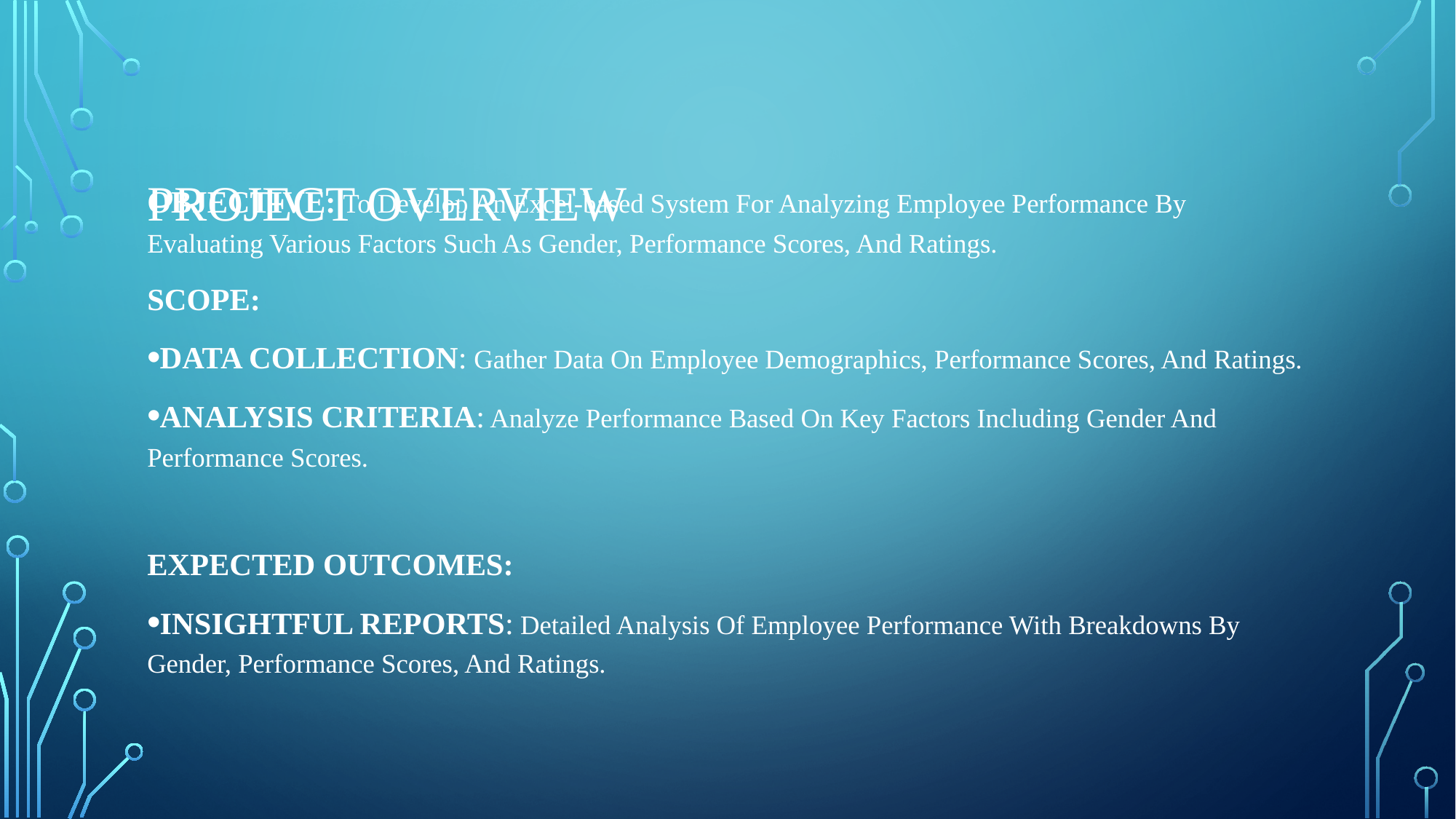

# Project overview
Objective: To Develop An Excel-based System For Analyzing Employee Performance By Evaluating Various Factors Such As Gender, Performance Scores, And Ratings.
Scope:
Data Collection: Gather Data On Employee Demographics, Performance Scores, And Ratings.
Analysis Criteria: Analyze Performance Based On Key Factors Including Gender And Performance Scores.

Expected Outcomes:
Insightful Reports: Detailed Analysis Of Employee Performance With Breakdowns By Gender, Performance Scores, And Ratings.